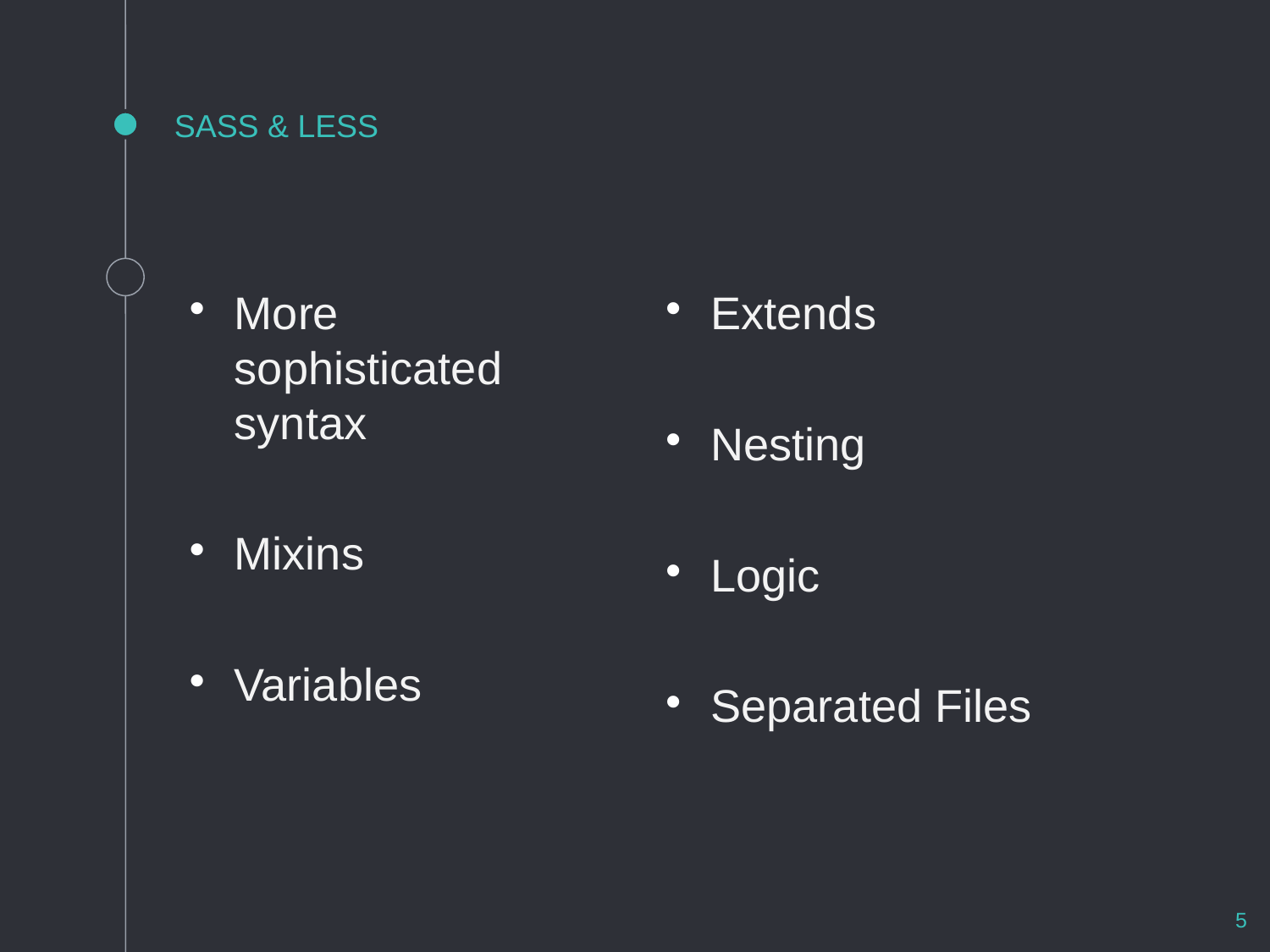

SASS & LESS

More sophisticated syntax

Mixins

Variables

Extends

Nesting

Logic

Separated Files
5